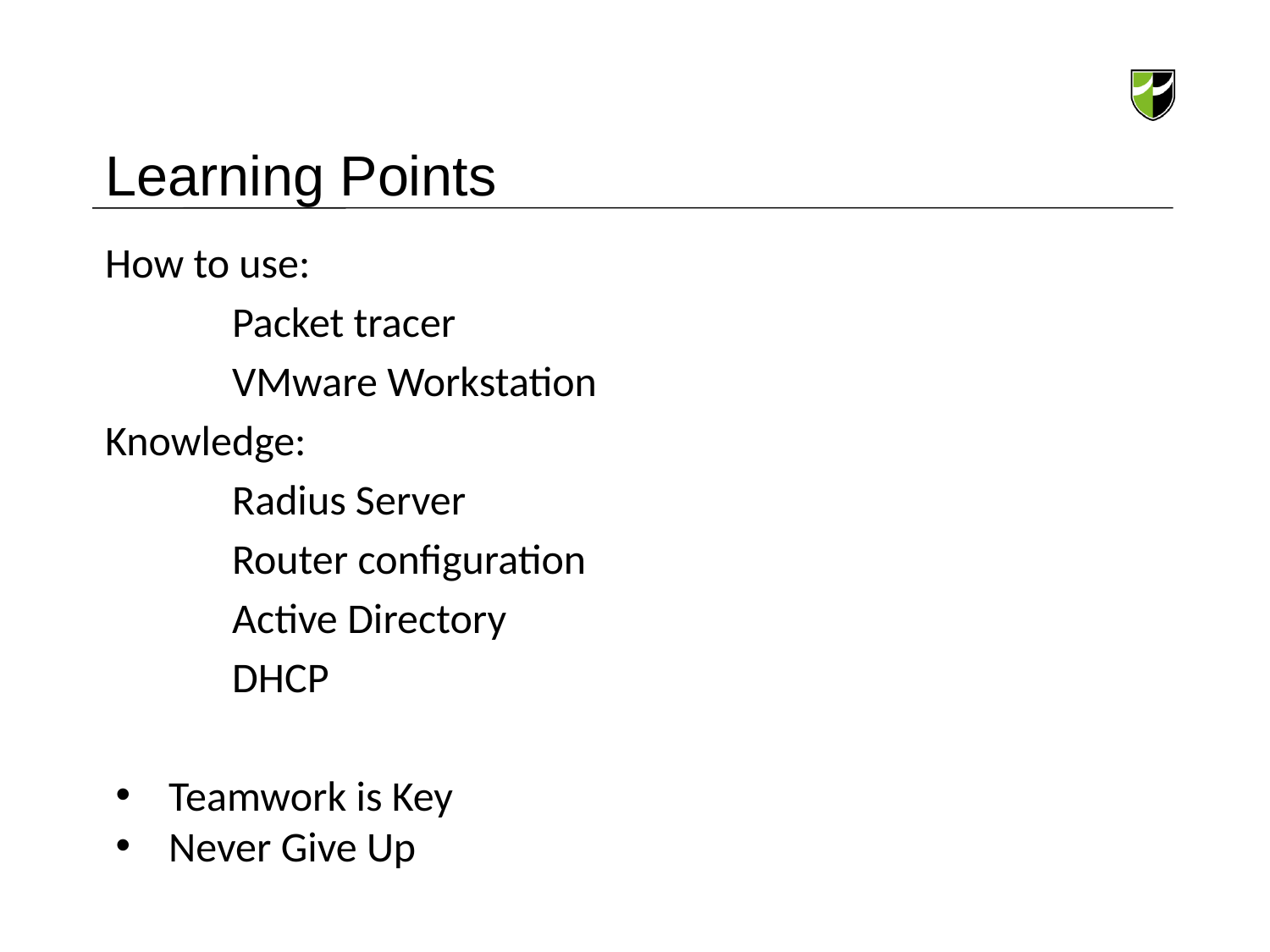

# Learning Points
How to use:
	Packet tracer
	VMware Workstation
Knowledge:
	Radius Server
	Router configuration
	Active Directory
	DHCP

Teamwork is Key
Never Give Up